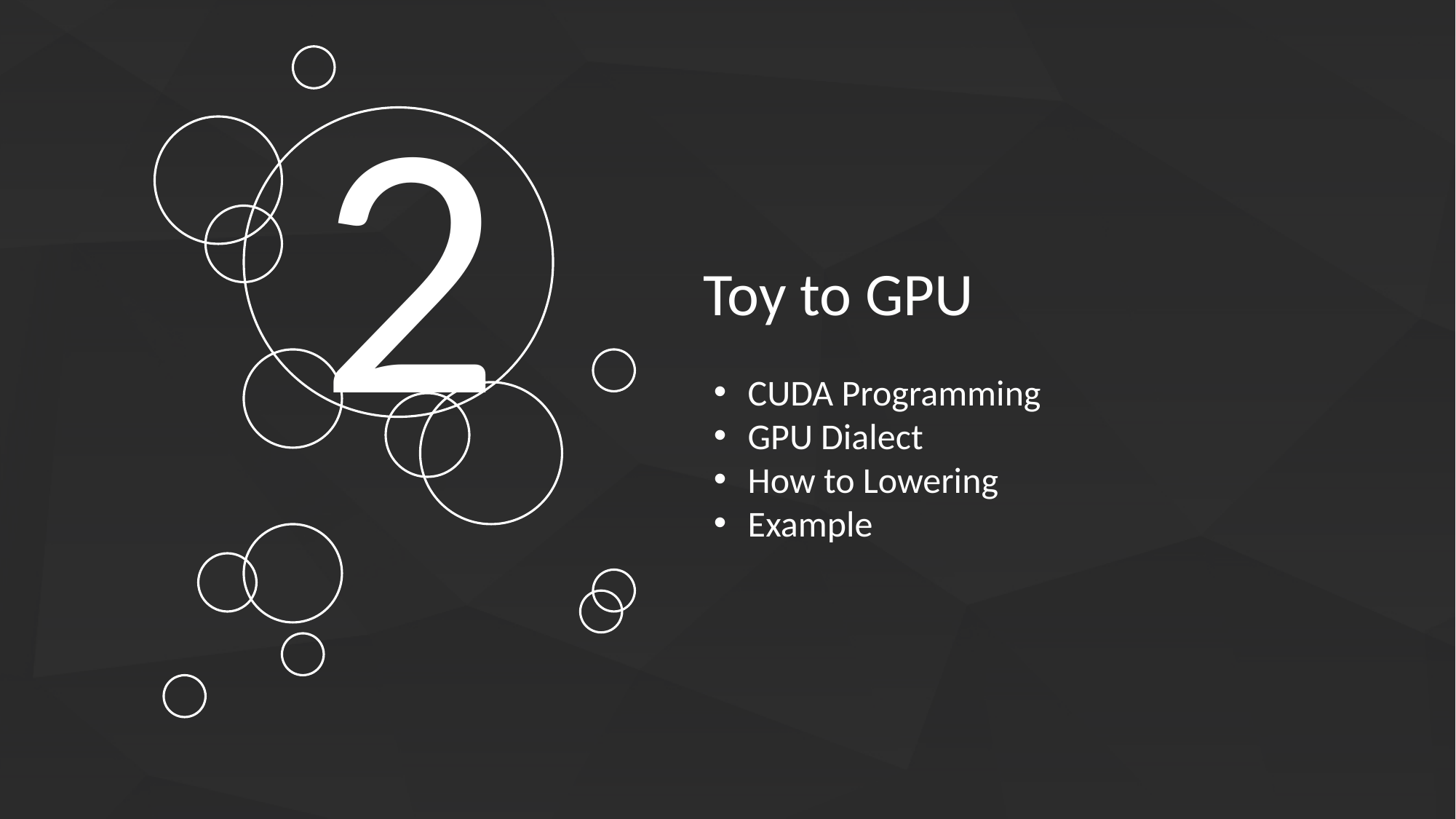

2

Toy to GPU

CUDA Programming
GPU Dialect
How to Lowering
Example